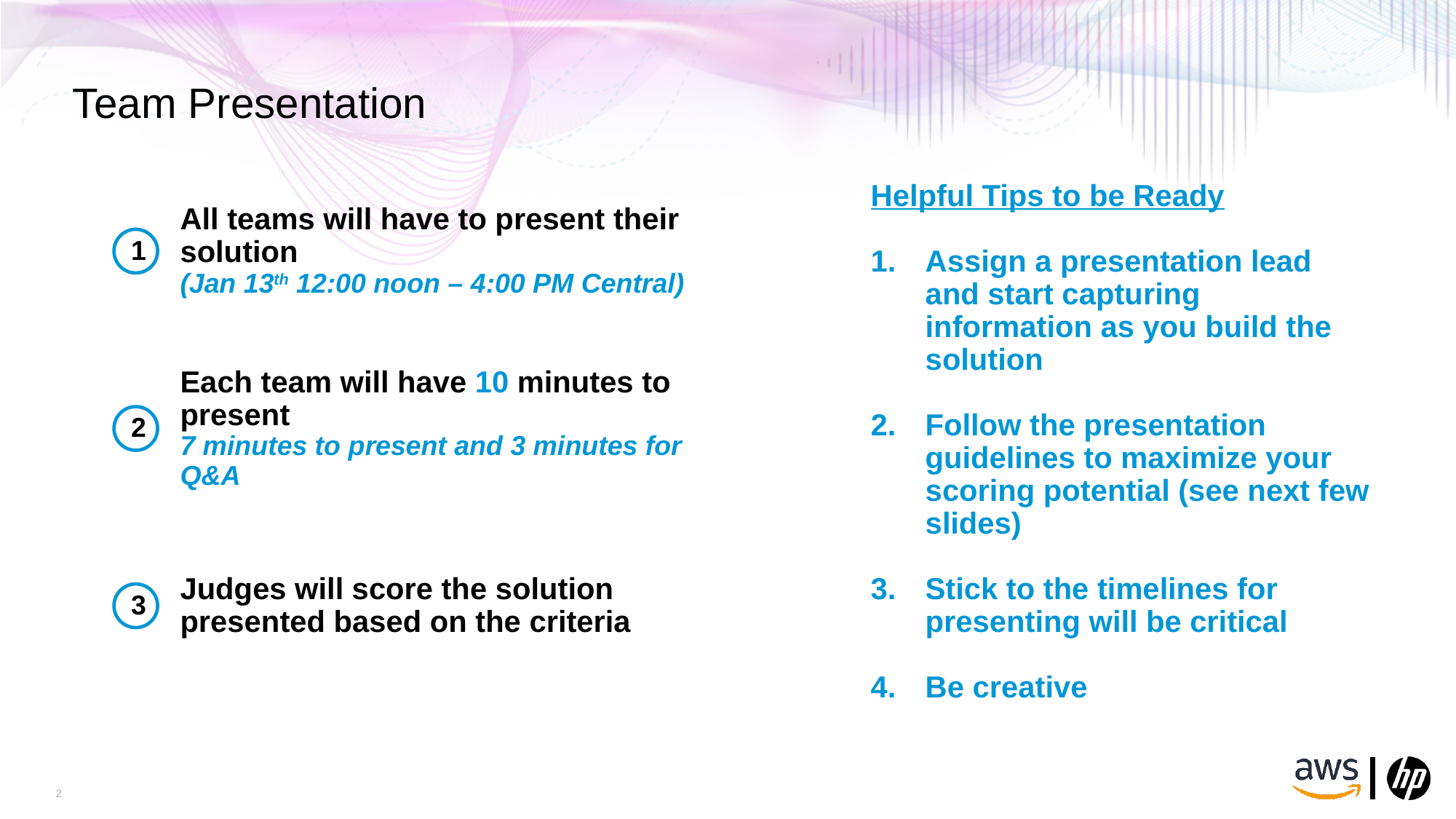

# Team Presentation
Helpful Tips to be Ready

Assign a presentation lead and start capturing information as you build the solution

Follow the presentation guidelines to maximize your scoring potential (see next few slides)

Stick to the timelines for presenting will be critical

Be creative
All teams will have to present their solution
(Jan 13th 12:00 noon – 4:00 PM Central)
1
Each team will have 10 minutes to present
7 minutes to present and 3 minutes for Q&A
2
Judges will score the solution presented based on the criteria
3
2